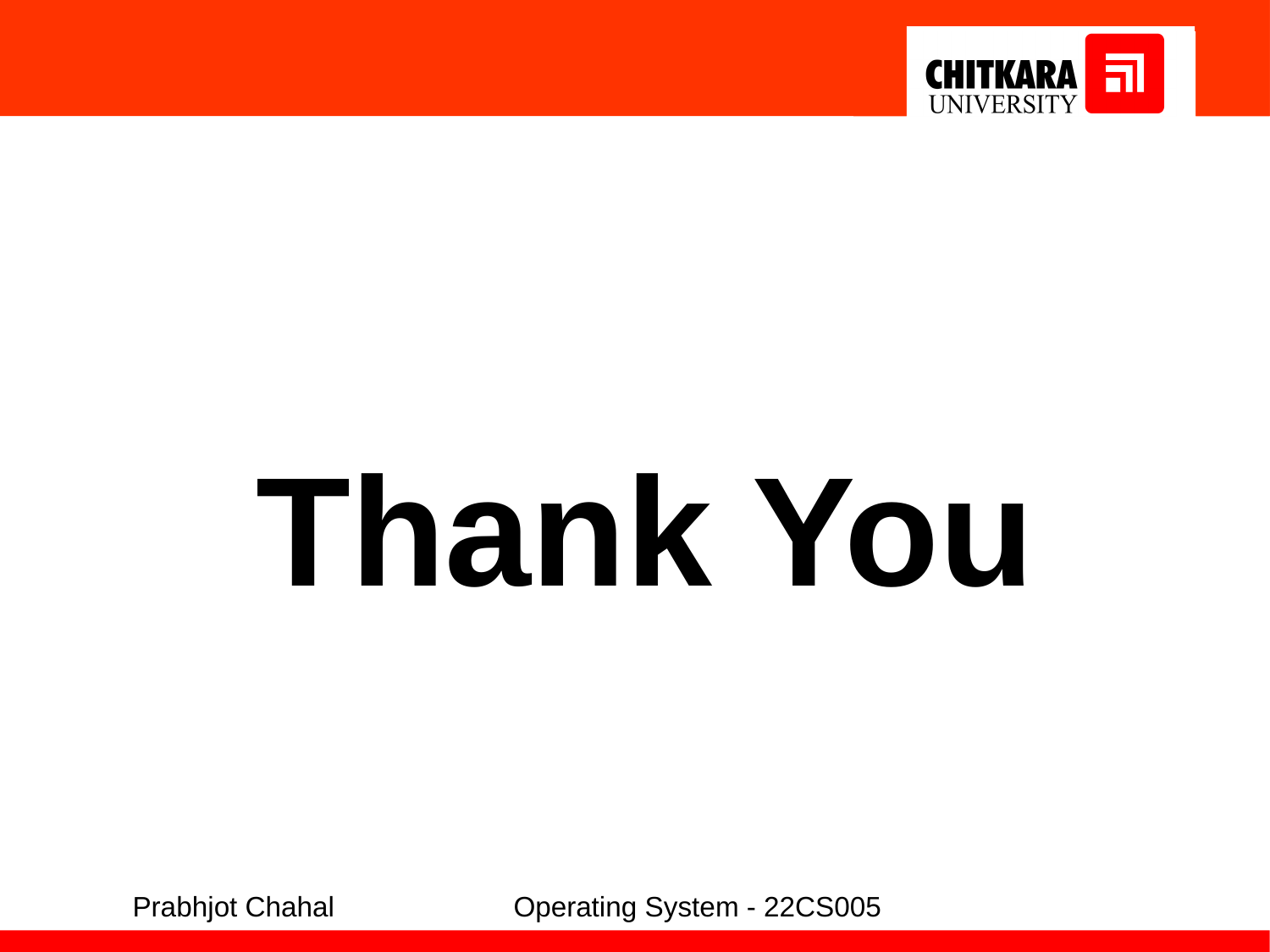

# Thank You
Prabhjot Chahal		Operating System - 22CS005